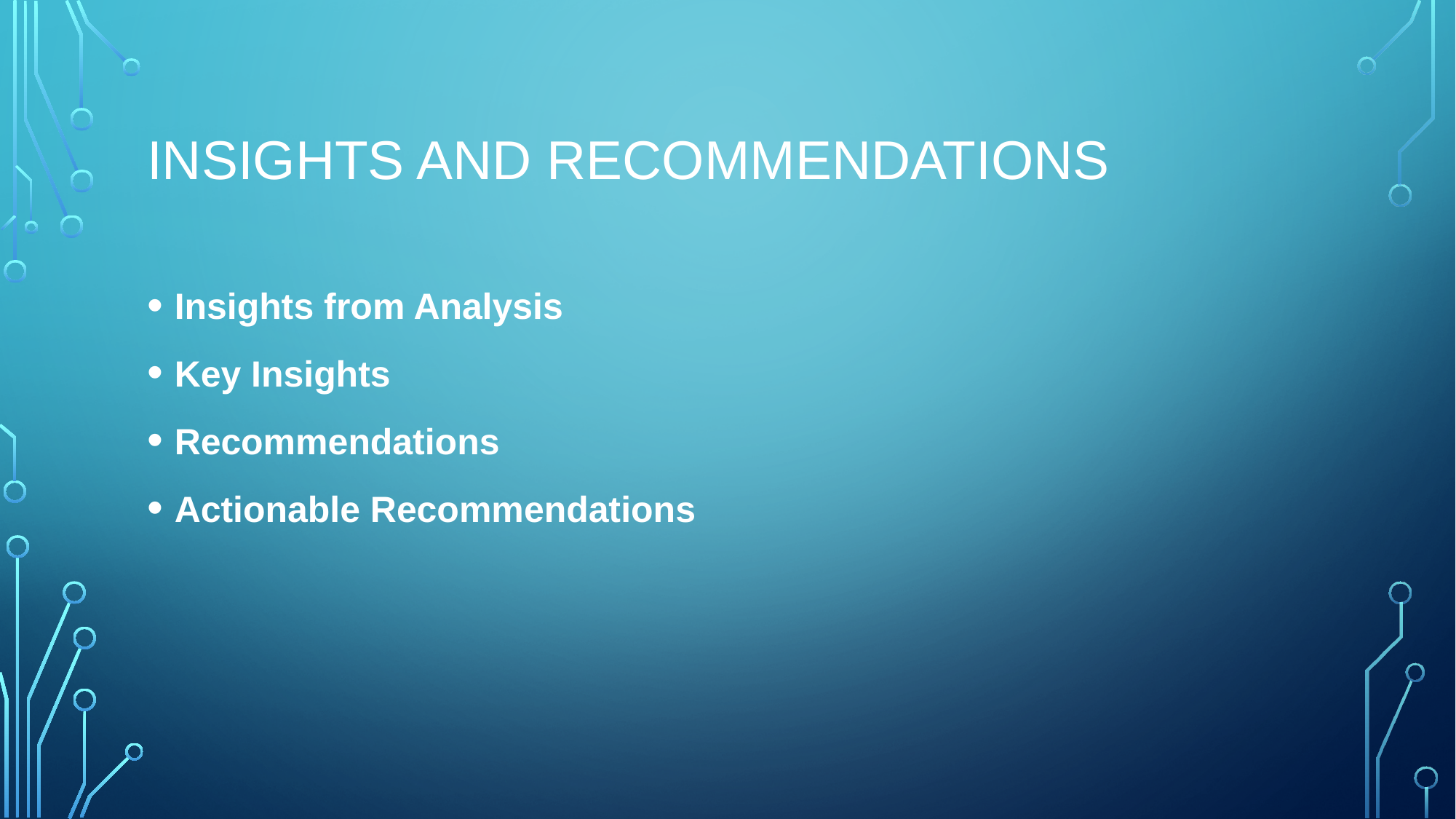

# Insights and Recommendations
Insights from Analysis
Key Insights
Recommendations
Actionable Recommendations